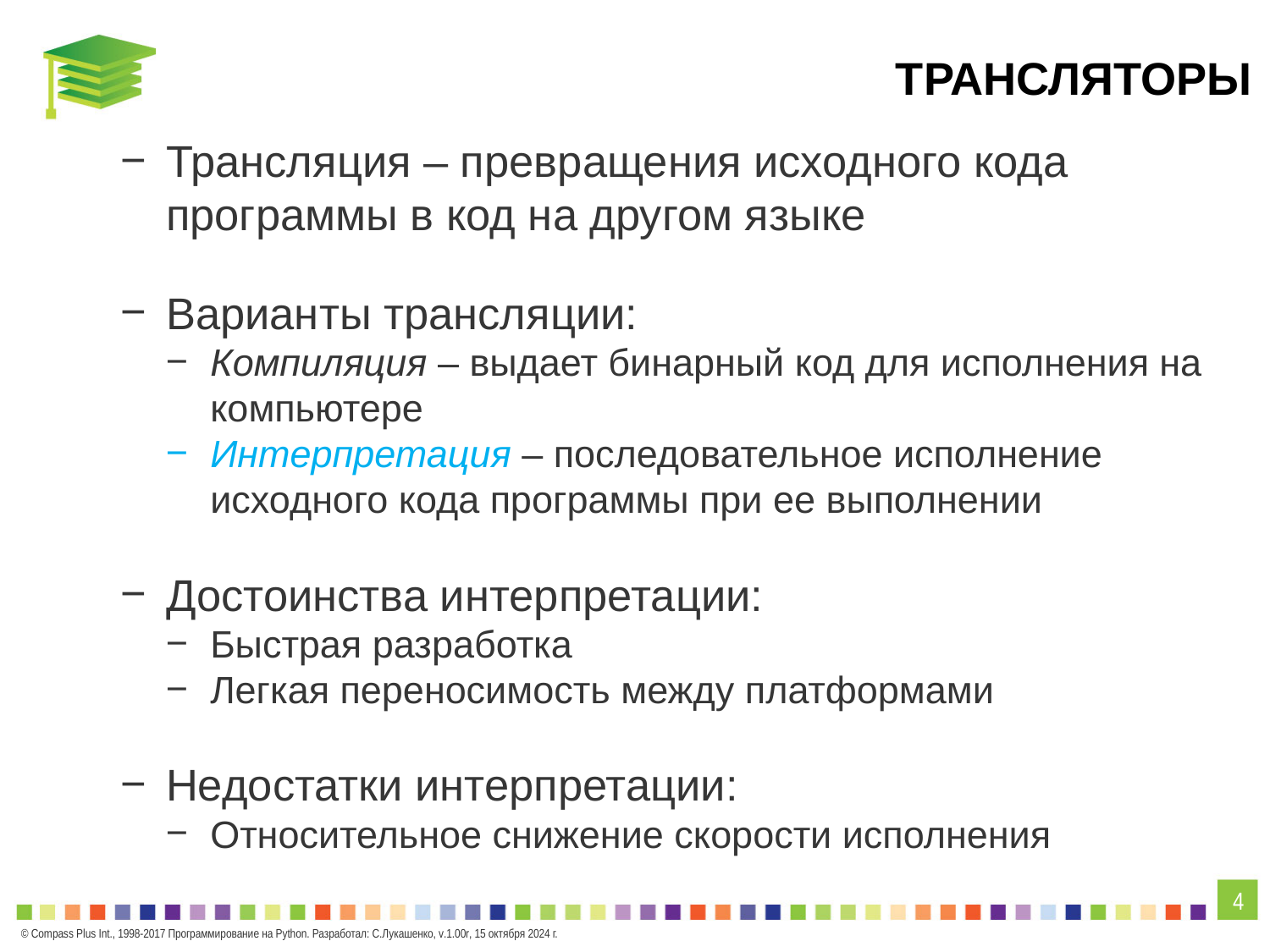

# Трансляторы
Трансляция – превращения исходного кода программы в код на другом языке

Варианты трансляции:
Компиляция – выдает бинарный код для исполнения на компьютере
Интерпретация – последовательное исполнение исходного кода программы при ее выполнении

Достоинства интерпретации:
Быстрая разработка
Легкая переносимость между платформами

Недостатки интерпретации:
Относительное снижение скорости исполнения